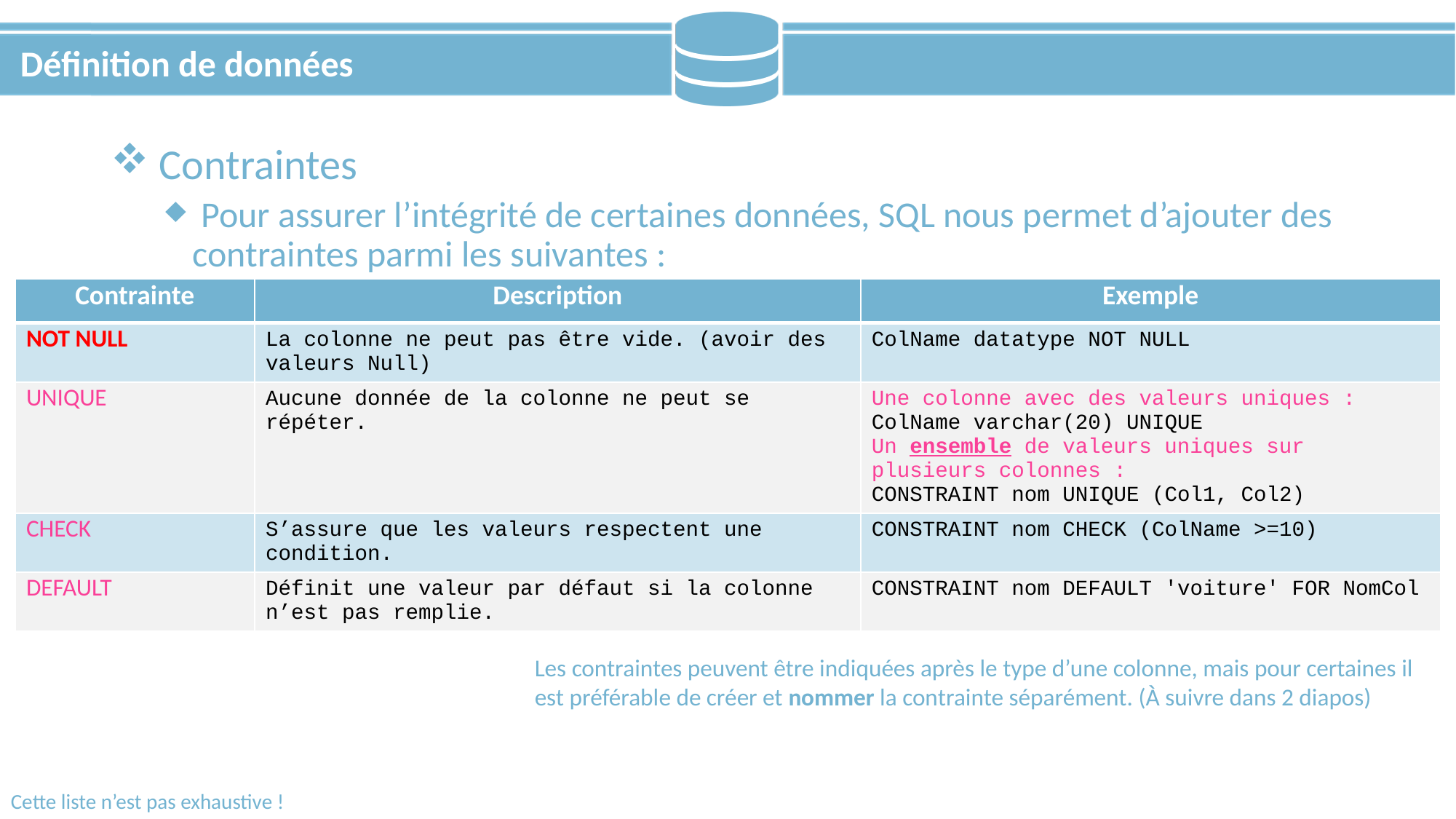

# Définition de données
 Contraintes
 Pour assurer l’intégrité de certaines données, SQL nous permet d’ajouter des contraintes parmi les suivantes :
| Contrainte | Description | Exemple |
| --- | --- | --- |
| NOT NULL | La colonne ne peut pas être vide. (avoir des valeurs Null) | ColName datatype NOT NULL |
| UNIQUE | Aucune donnée de la colonne ne peut se répéter. | Une colonne avec des valeurs uniques : ColName varchar(20) UNIQUE Un ensemble de valeurs uniques sur plusieurs colonnes : CONSTRAINT nom UNIQUE (Col1, Col2) |
| CHECK | S’assure que les valeurs respectent une condition. | CONSTRAINT nom CHECK (ColName >=10) |
| DEFAULT | Définit une valeur par défaut si la colonne n’est pas remplie. | CONSTRAINT nom DEFAULT 'voiture' FOR NomCol |
Les contraintes peuvent être indiquées après le type d’une colonne, mais pour certaines il est préférable de créer et nommer la contrainte séparément. (À suivre dans 2 diapos)
Cette liste n’est pas exhaustive !